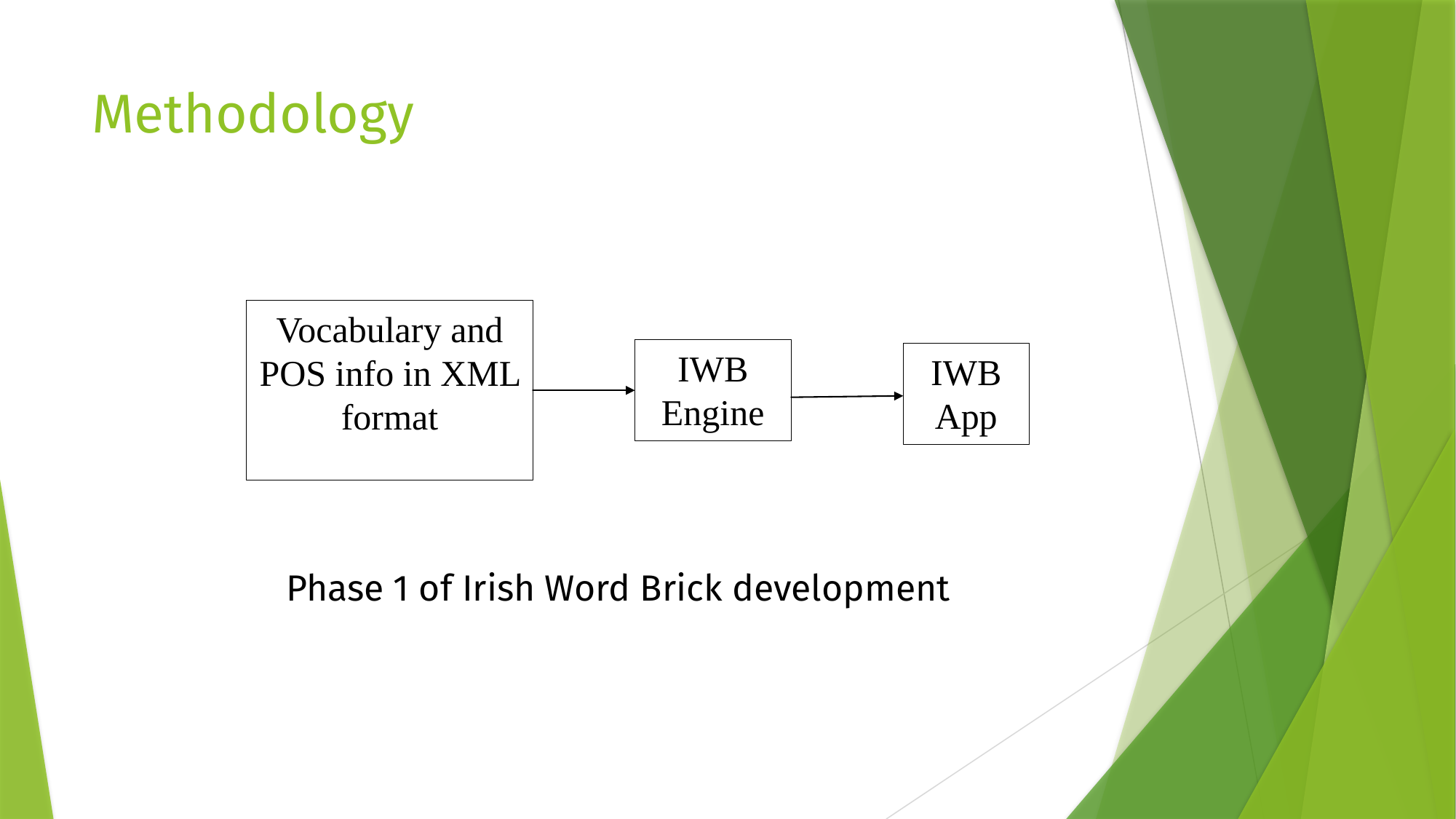

# Methodology
Vocabulary and POS info in XML format
IWB Engine
IWB App
Phase 1 of Irish Word Brick development